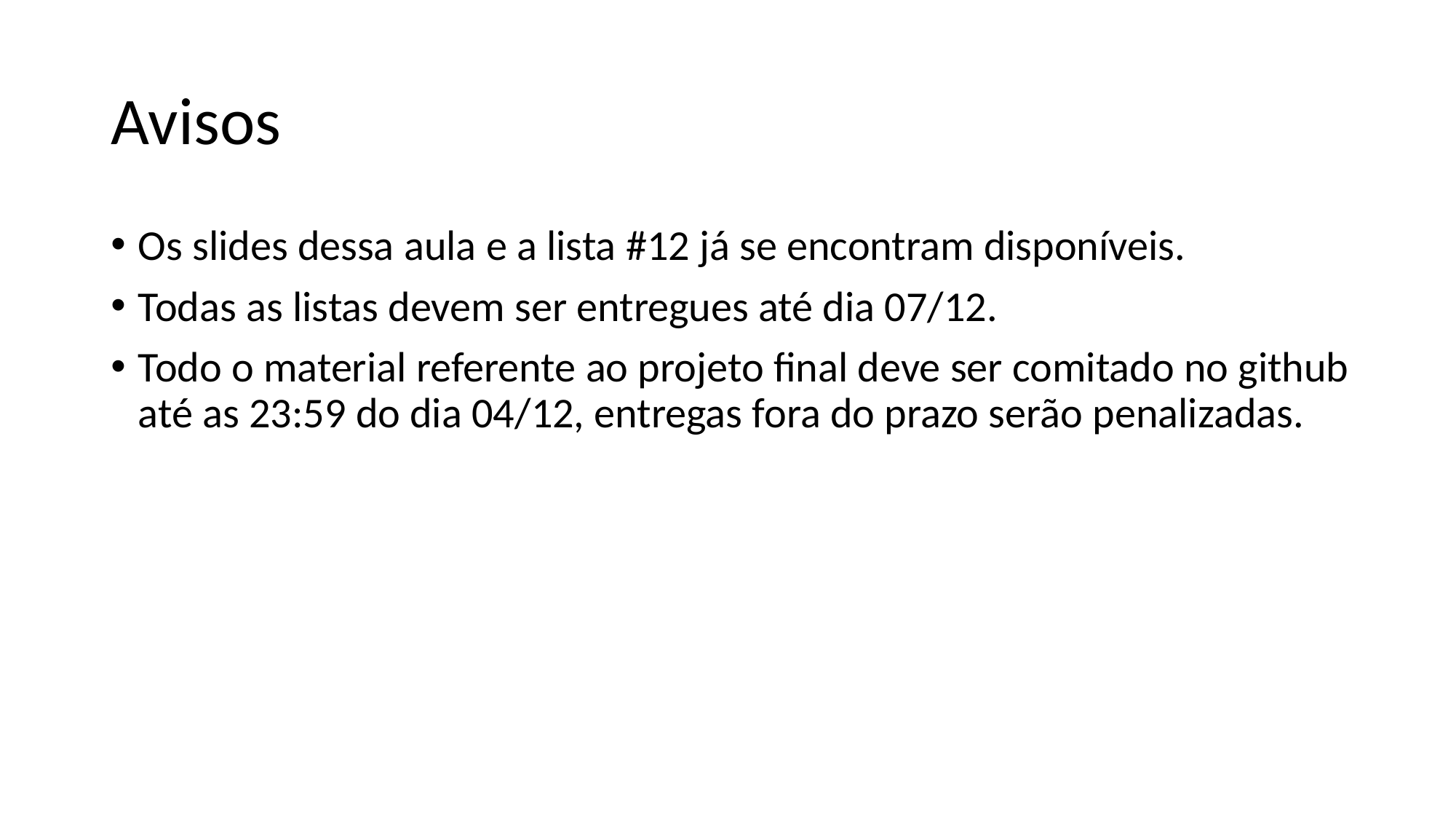

# Avisos
Os slides dessa aula e a lista #12 já se encontram disponíveis.
Todas as listas devem ser entregues até dia 07/12.
Todo o material referente ao projeto final deve ser comitado no github até as 23:59 do dia 04/12, entregas fora do prazo serão penalizadas.